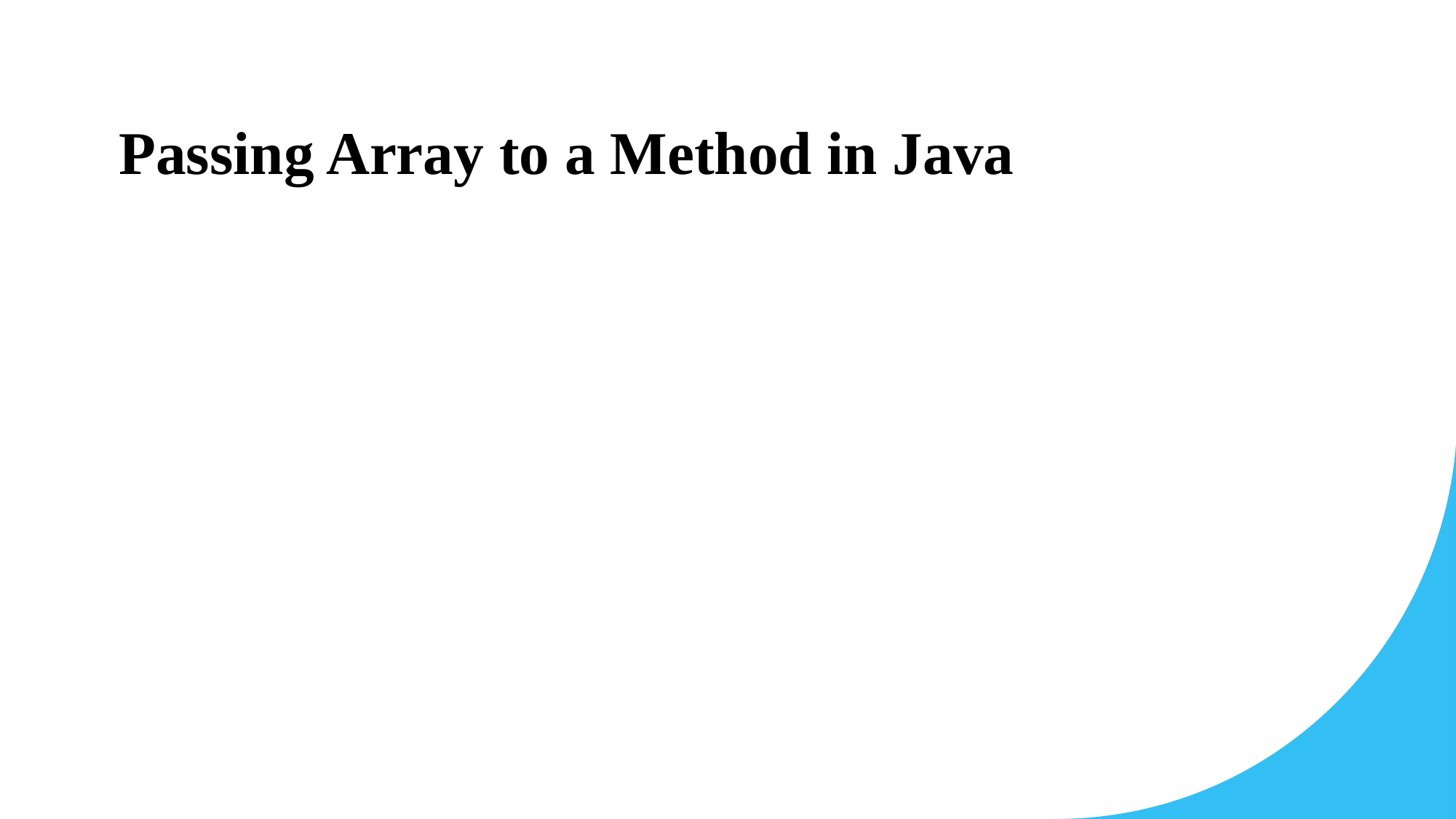

# Passing Array to a Method in Java